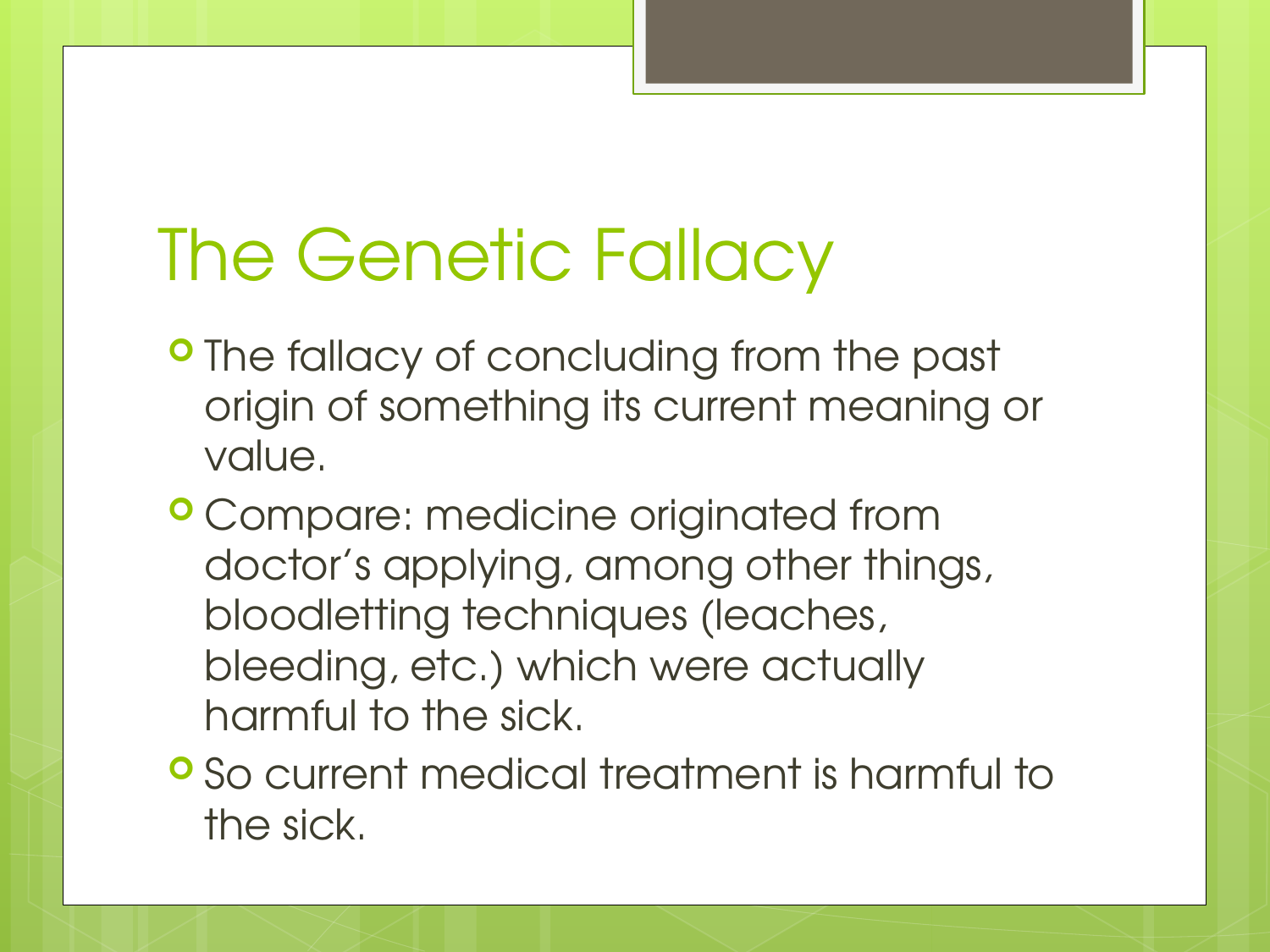

# The Genetic Fallacy
The fallacy of concluding from the past origin of something its current meaning or value.
Compare: medicine originated from doctor’s applying, among other things, bloodletting techniques (leaches, bleeding, etc.) which were actually harmful to the sick.
So current medical treatment is harmful to the sick.